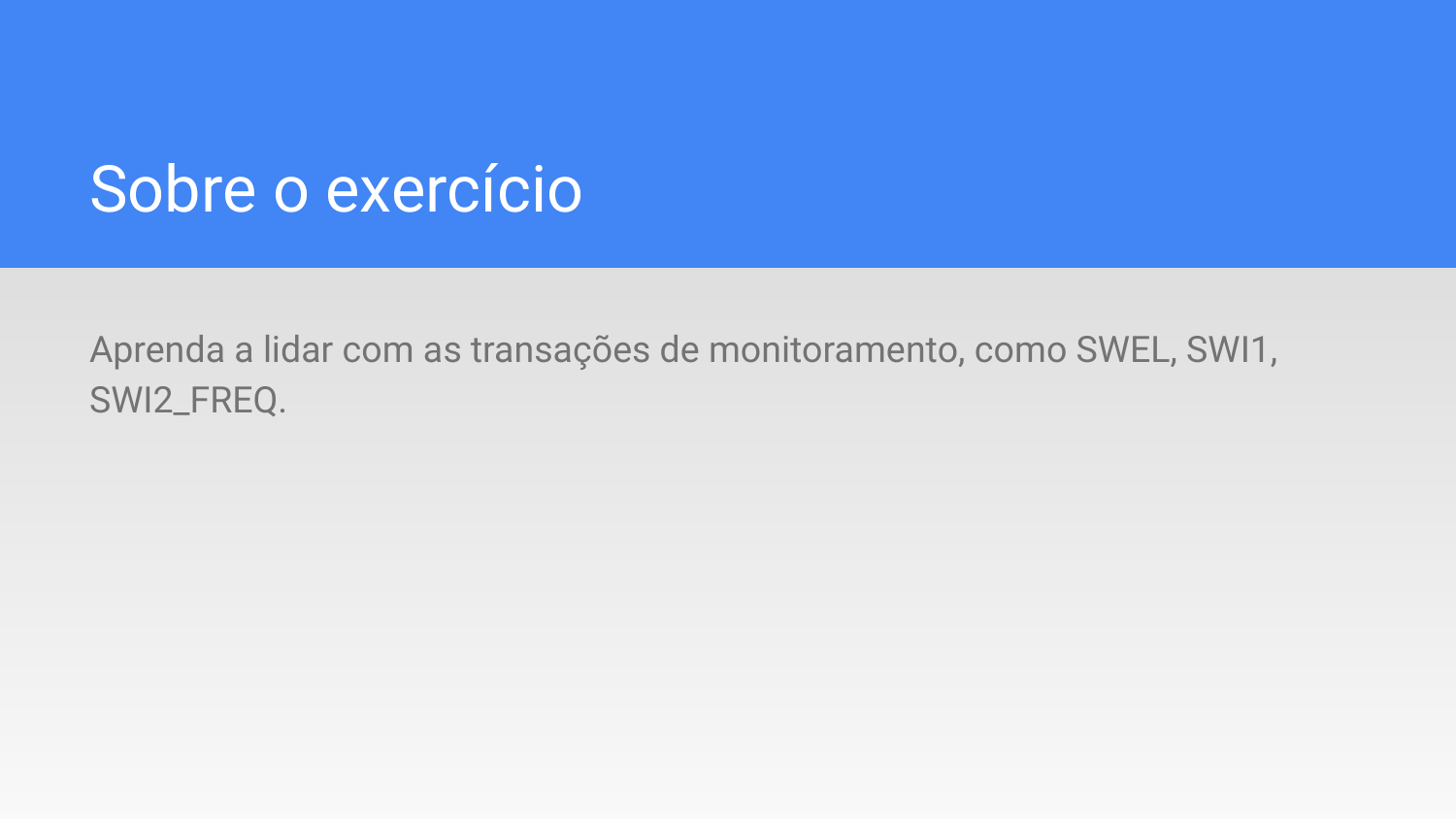

Sobre o exercício
Aprenda a lidar com as transações de monitoramento, como SWEL, SWI1, SWI2_FREQ.